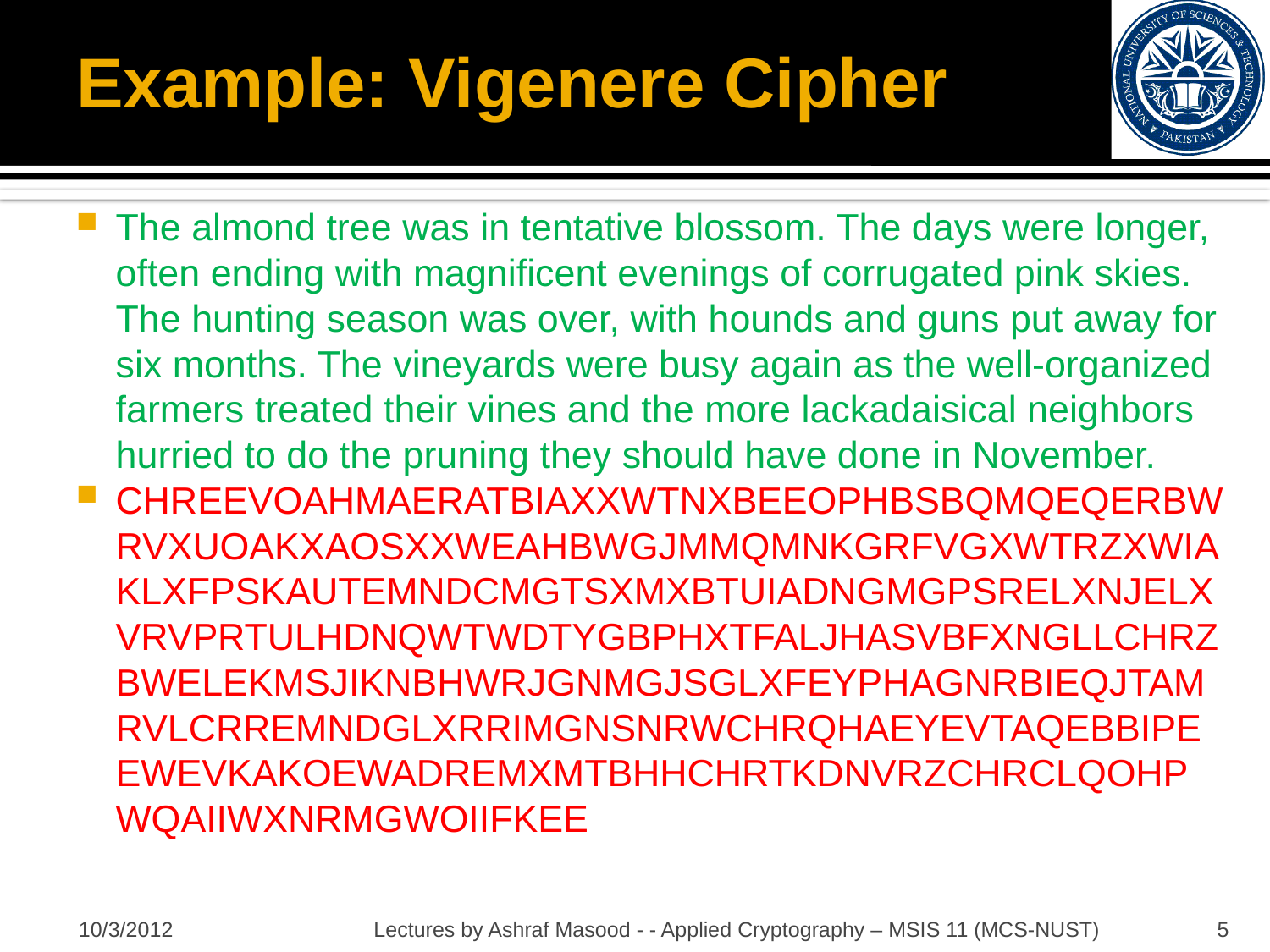

# Example: Vigenere Cipher
The almond tree was in tentative blossom. The days were longer, often ending with magnificent evenings of corrugated pink skies. The hunting season was over, with hounds and guns put away for six months. The vineyards were busy again as the well-organized farmers treated their vines and the more lackadaisical neighbors hurried to do the pruning they should have done in November.
CHREEVOAHMAERATBIAXXWTNXBEEOPHBSBQMQEQERBWRVXUOAKXAOSXXWEAHBWGJMMQMNKGRFVGXWTRZXWIAKLXFPSKAUTEMNDCMGTSXMXBTUIADNGMGPSRELXNJELXVRVPRTULHDNQWTWDTYGBPHXTFALJHASVBFXNGLLCHRZBWELEKMSJIKNBHWRJGNMGJSGLXFEYPHAGNRBIEQJTAMRVLCRREMNDGLXRRIMGNSNRWCHRQHAEYEVTAQEBBIPEEWEVKAKOEWADREMXMTBHHCHRTKDNVRZCHRCLQOHP WQAIIWXNRMGWOIIFKEE

10/3/2012
Lectures by Ashraf Masood - - Applied Cryptography – MSIS 11 (MCS-NUST)
5